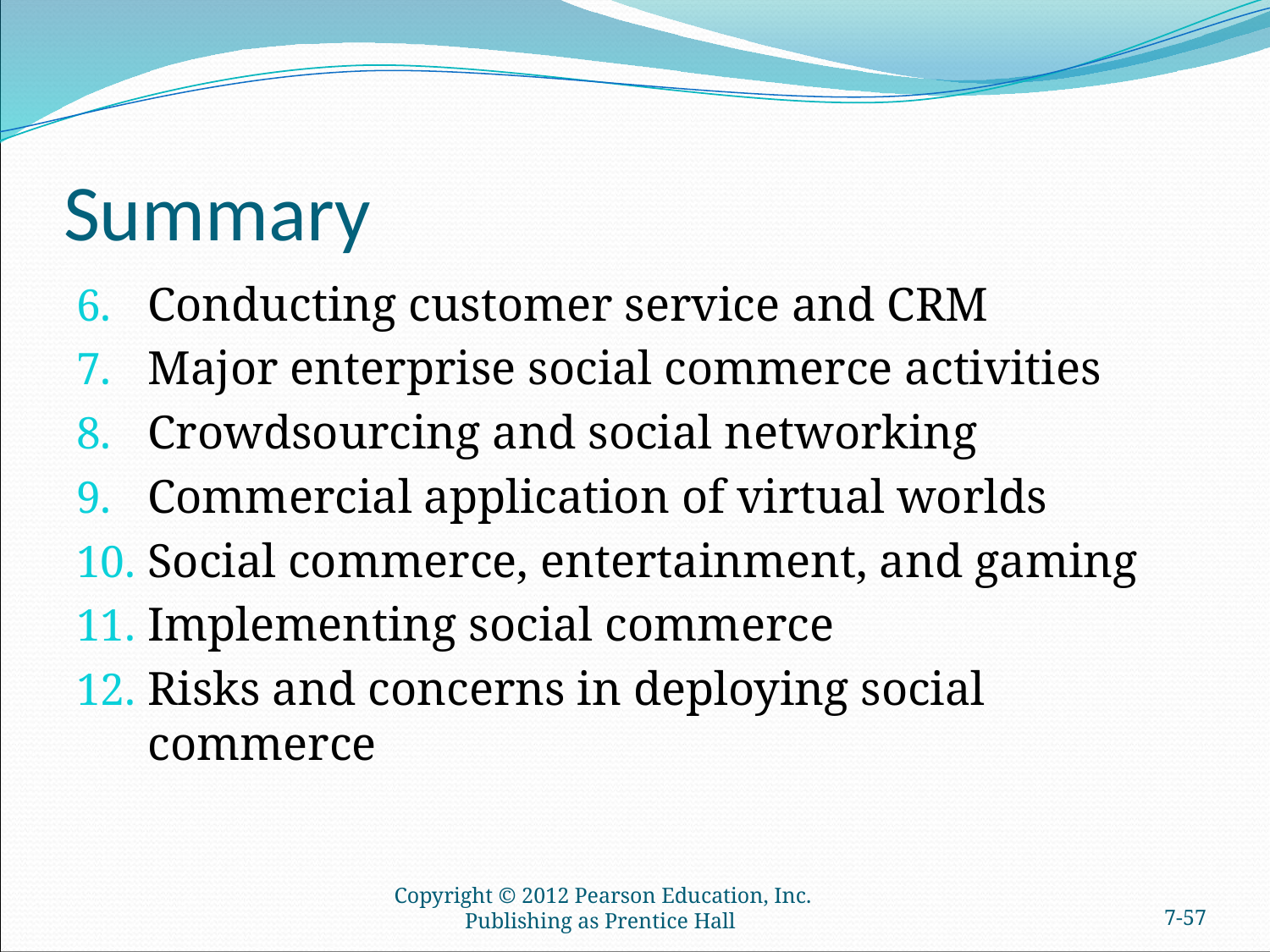

# Summary
Conducting customer service and CRM
Major enterprise social commerce activities
Crowdsourcing and social networking
Commercial application of virtual worlds
Social commerce, entertainment, and gaming
Implementing social commerce
Risks and concerns in deploying social commerce
Copyright © 2012 Pearson Education, Inc. Publishing as Prentice Hall
7-57